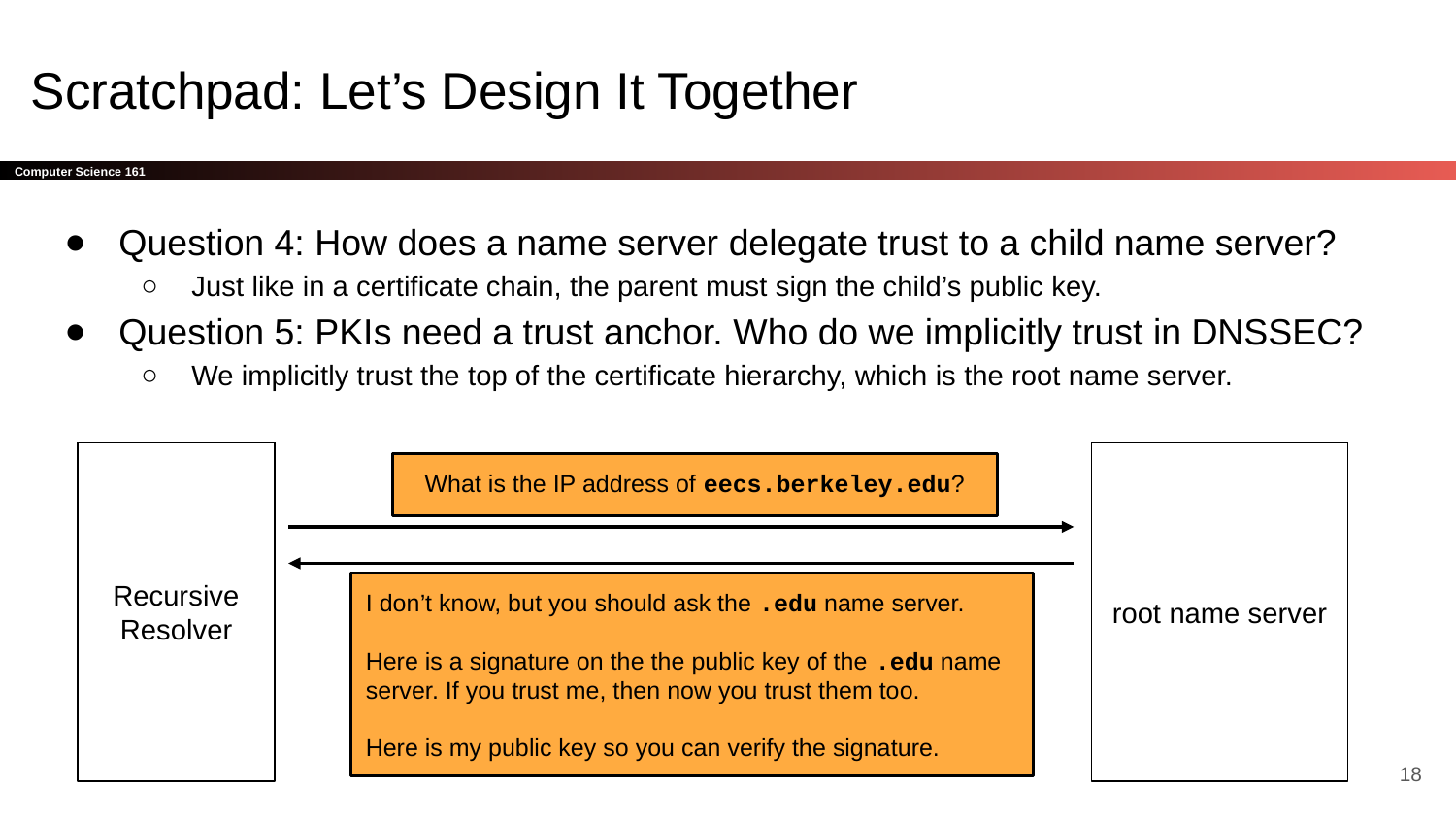

# Scratchpad: Let’s Design It Together
Question 4: How does a name server delegate trust to a child name server?
Just like in a certificate chain, the parent must sign the child’s public key.
Question 5: PKIs need a trust anchor. Who do we implicitly trust in DNSSEC?
We implicitly trust the top of the certificate hierarchy, which is the root name server.
Recursive Resolver
root name server
What is the IP address of eecs.berkeley.edu?
I don’t know, but you should ask the .edu name server.

Here is a signature on the the public key of the .edu name server. If you trust me, then now you trust them too.

Here is my public key so you can verify the signature.
18